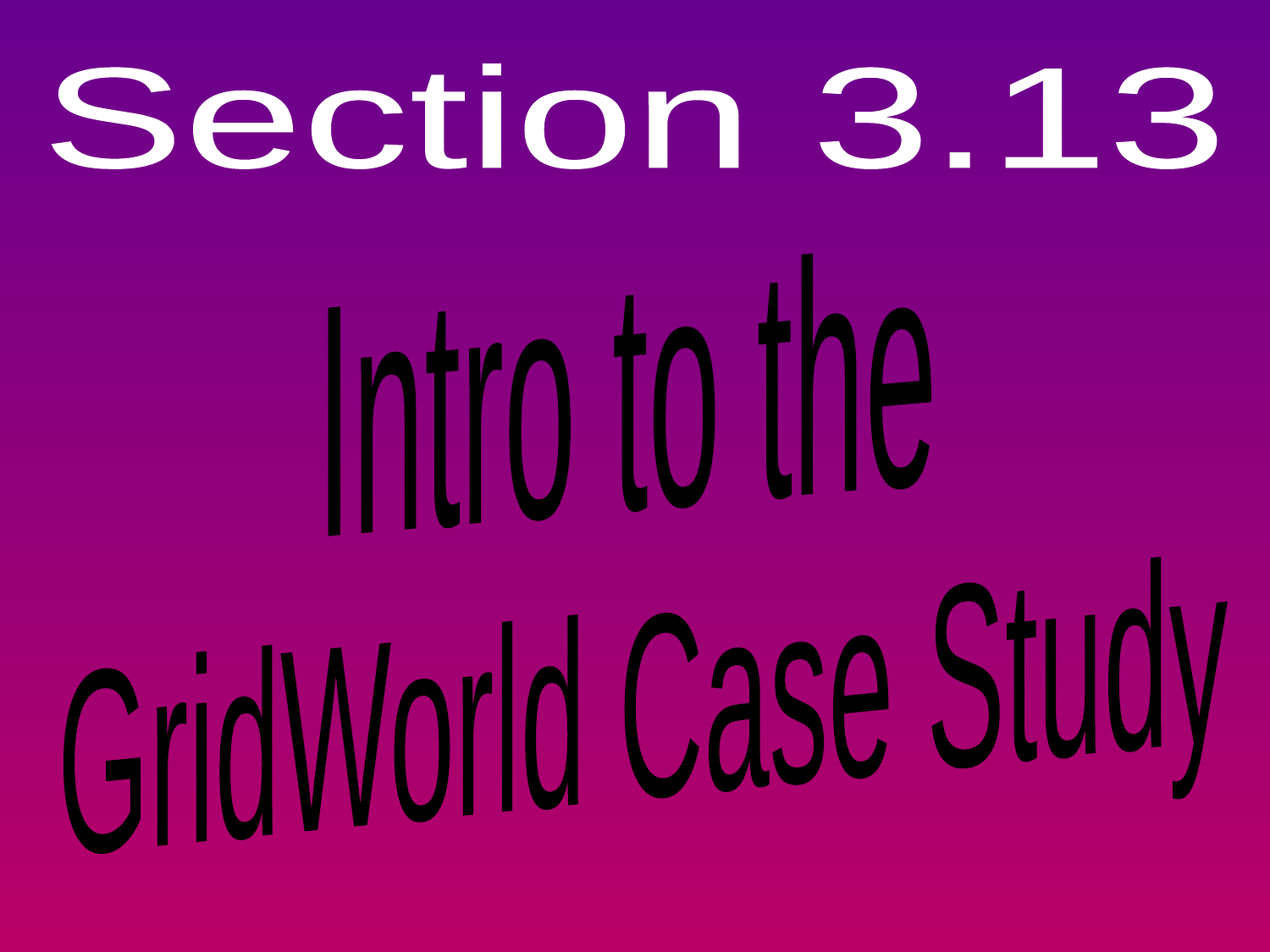

Section 3.13
Intro to the
GridWorld Case Study